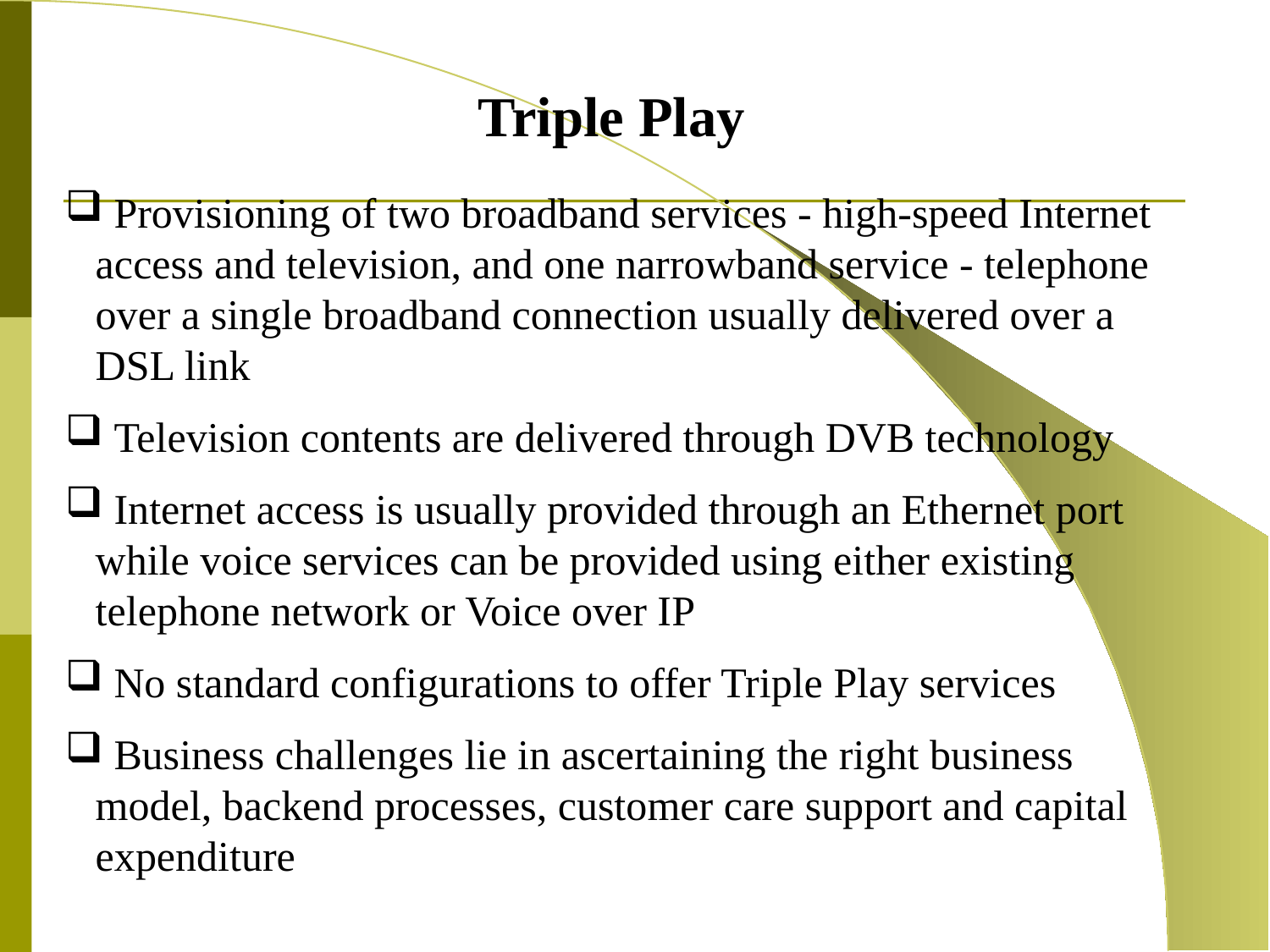

Triple Play
 Provisioning of two broadband services - high-speed Internet access and television, and one narrowband service - telephone over a single broadband connection usually delivered over a DSL link
 Television contents are delivered through DVB technology
 Internet access is usually provided through an Ethernet port while voice services can be provided using either existing telephone network or Voice over IP
 No standard configurations to offer Triple Play services
 Business challenges lie in ascertaining the right business model, backend processes, customer care support and capital expenditure